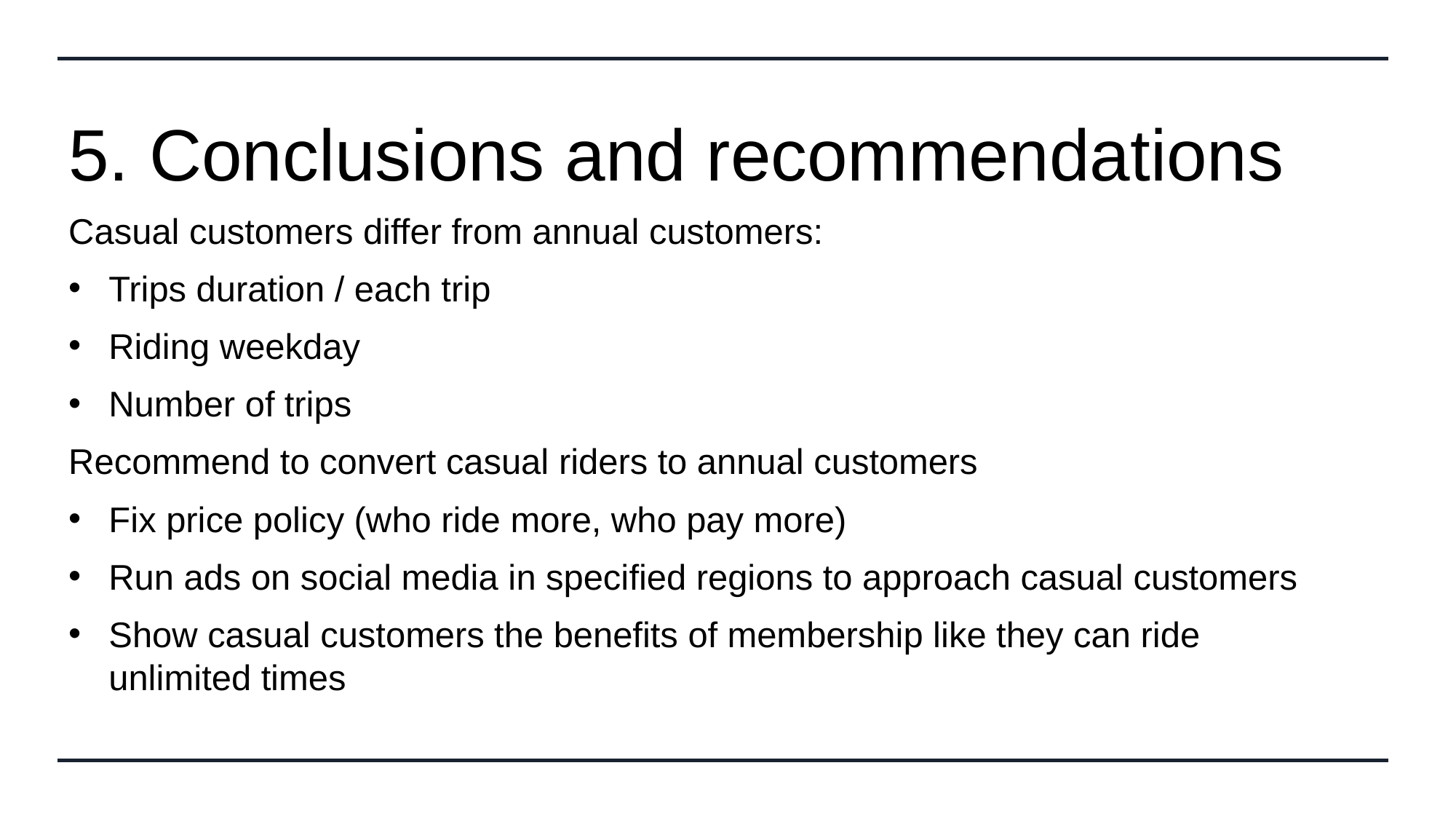

# 5. Conclusions and recommendations
Casual customers differ from annual customers:
Trips duration / each trip
Riding weekday
Number of trips
Recommend to convert casual riders to annual customers
Fix price policy (who ride more, who pay more)
Run ads on social media in specified regions to approach casual customers
Show casual customers the benefits of membership like they can ride unlimited times